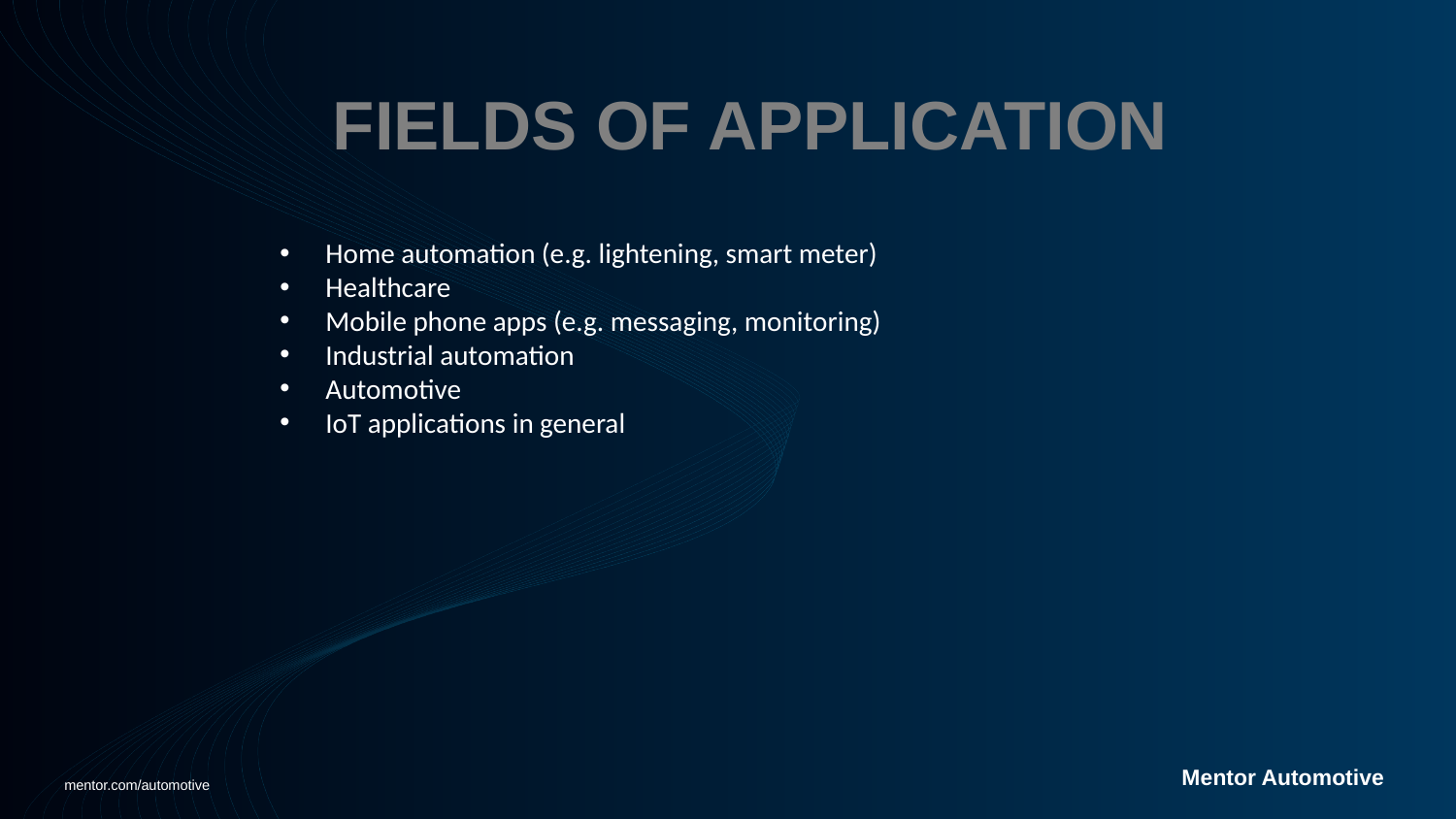

# Fields of application
Home automation (e.g. lightening, smart meter)
Healthcare
Mobile phone apps (e.g. messaging, monitoring)
Industrial automation
Automotive
IoT applications in general

mentor.com/automotive